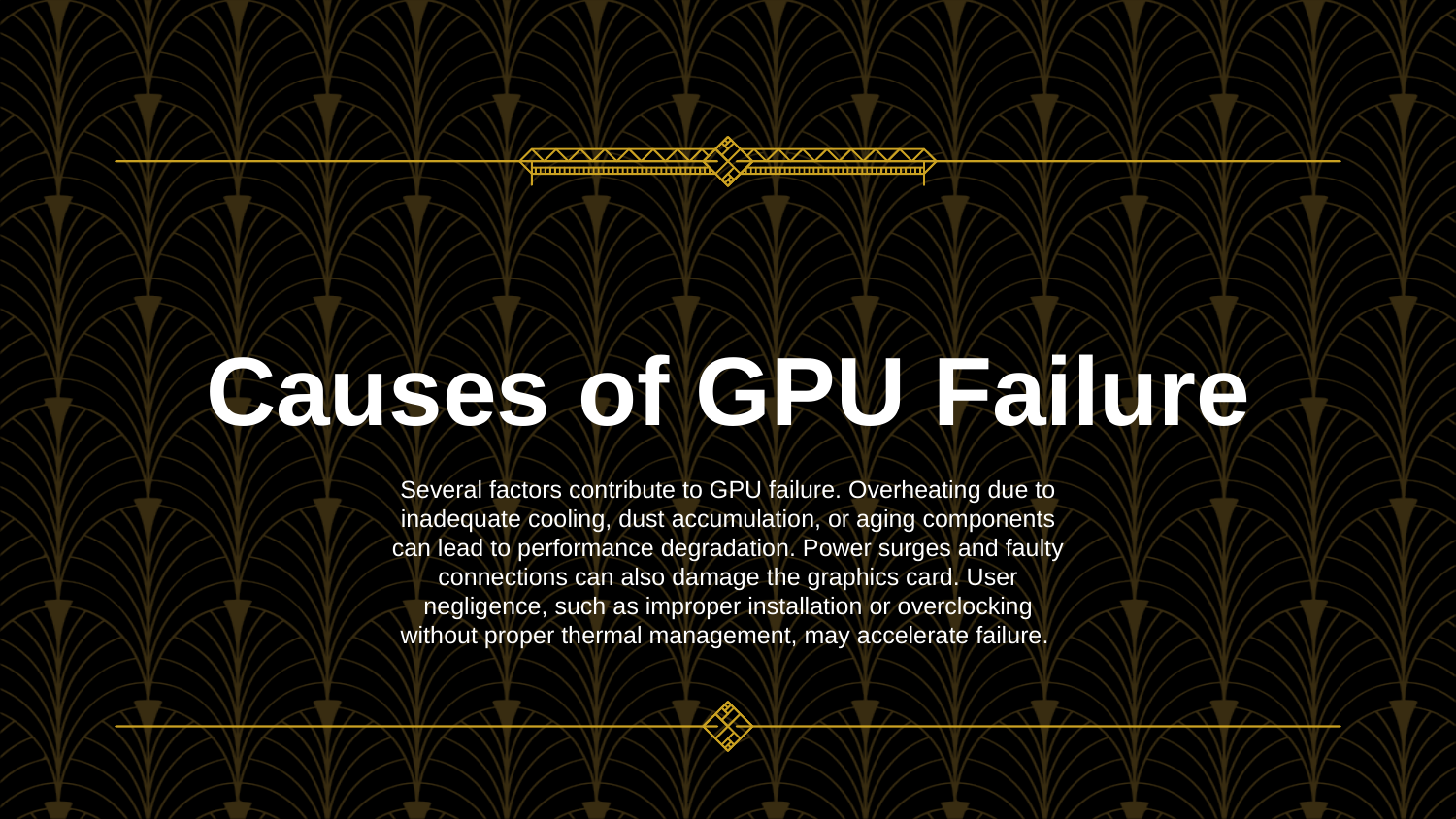

# Causes of GPU Failure
Several factors contribute to GPU failure. Overheating due to inadequate cooling, dust accumulation, or aging components can lead to performance degradation. Power surges and faulty connections can also damage the graphics card. User negligence, such as improper installation or overclocking without proper thermal management, may accelerate failure.